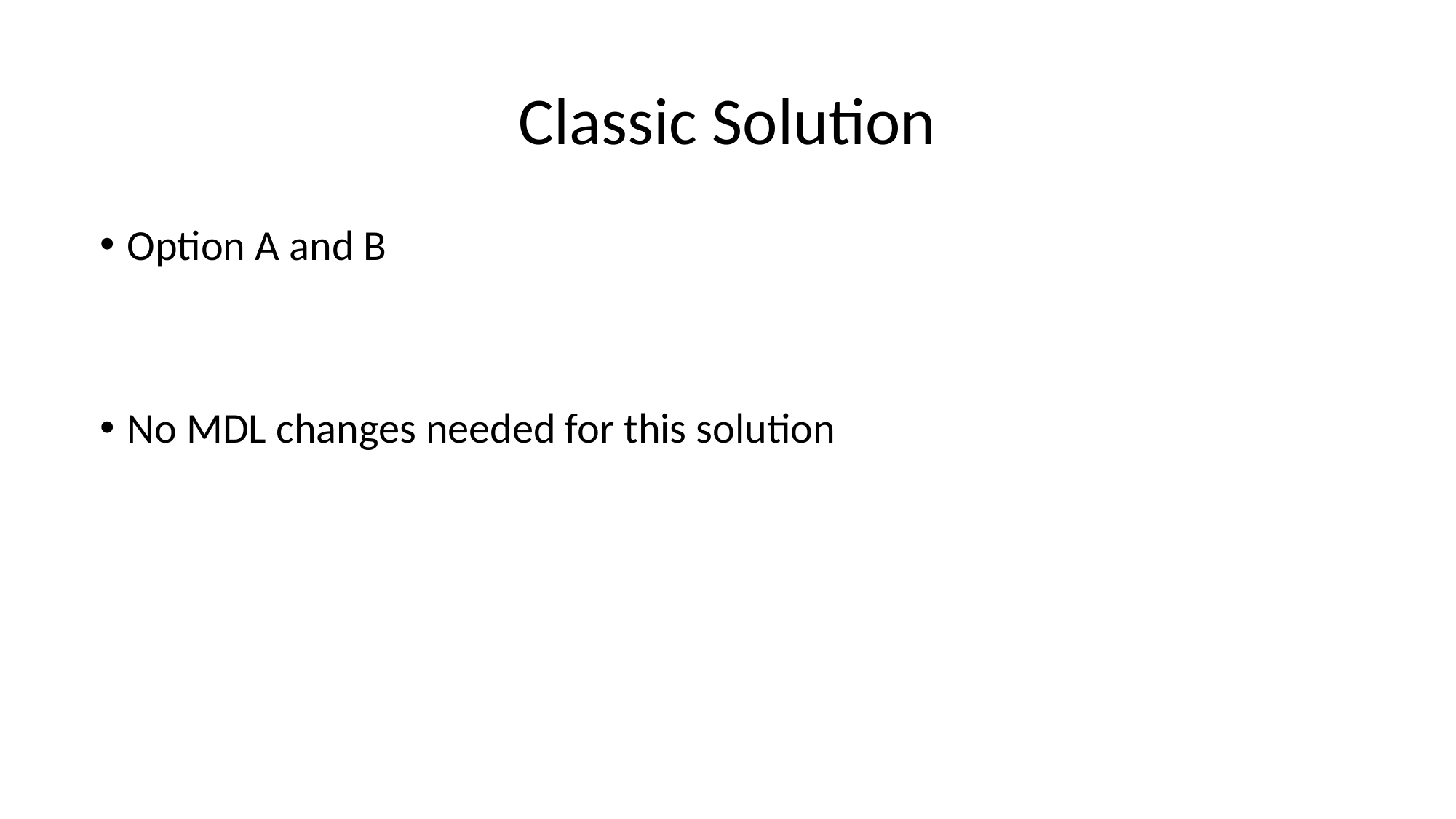

# Classic Solution
Option A and B

No MDL changes needed for this solution